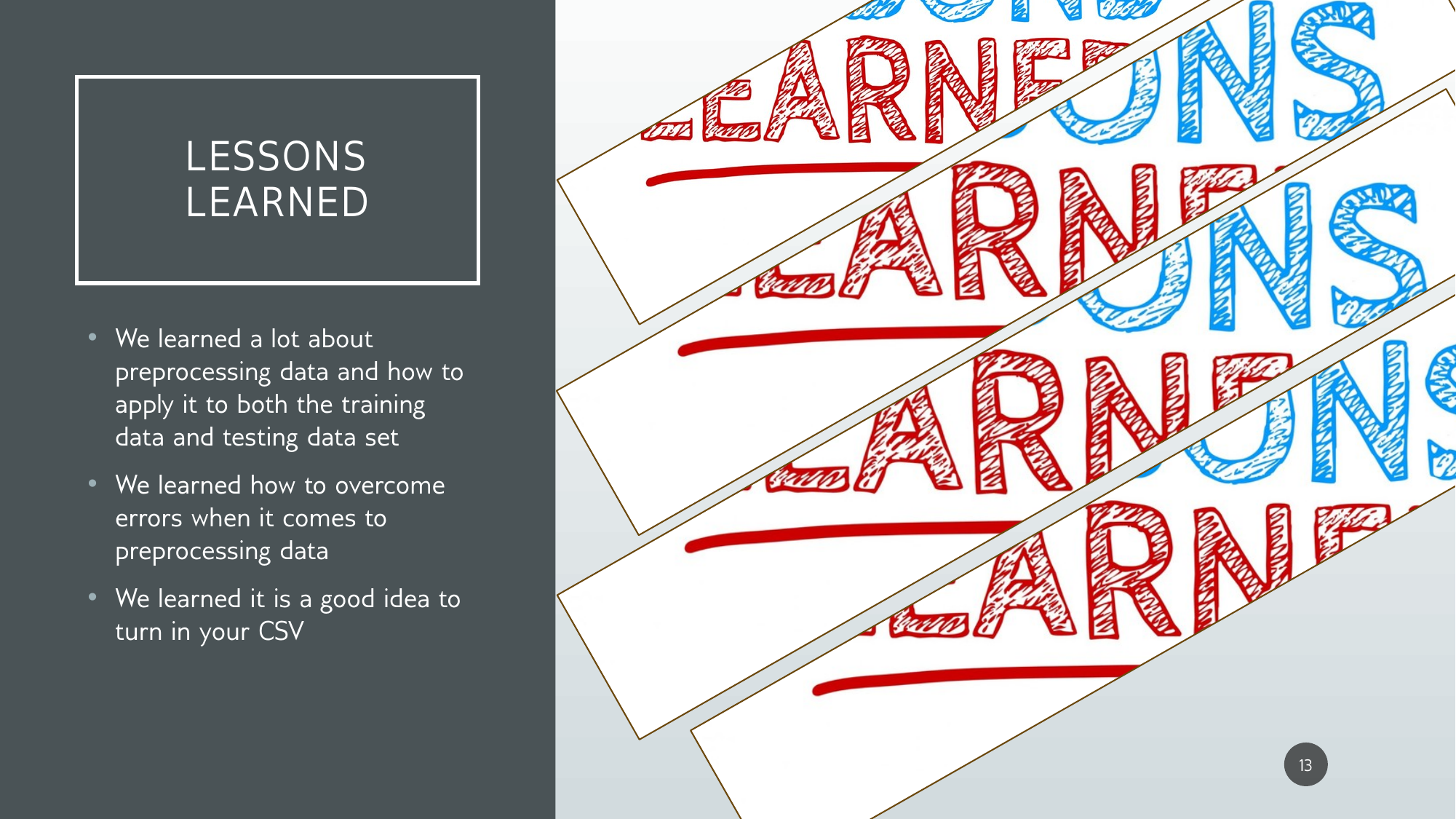

# Lessons learned
We learned a lot about preprocessing data and how to apply it to both the training data and testing data set
We learned how to overcome errors when it comes to preprocessing data
We learned it is a good idea to turn in your CSV

13